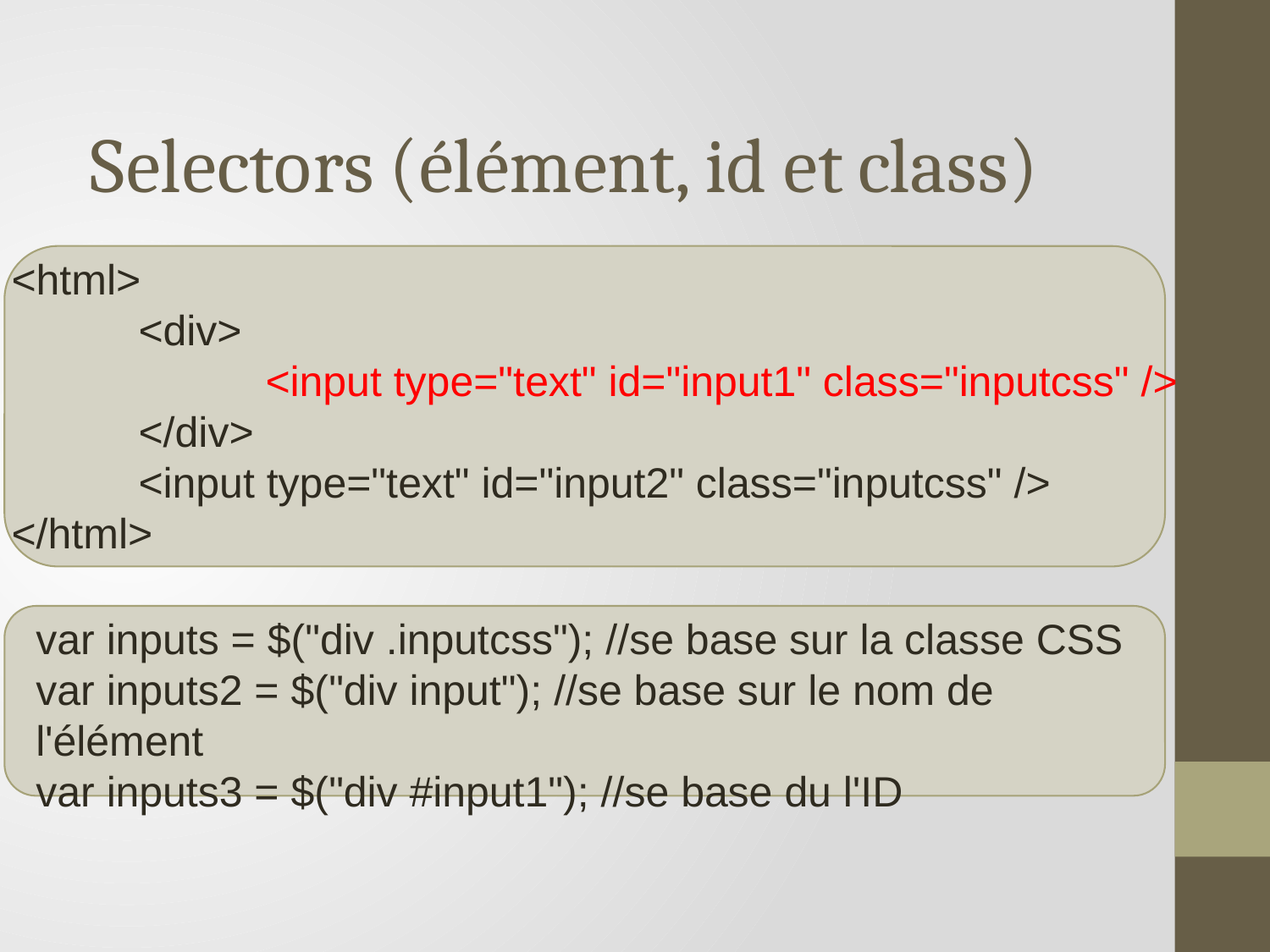

# Selectors (élément, id et class)

<html>
	<div>
		<input type="text" id="input1" class="inputcss" />
	</div>
	<input type="text" id="input2" class="inputcss" />
</html>

var inputs = $("div .inputcss"); //se base sur la classe CSS
var inputs2 = $("div input"); //se base sur le nom de l'élément
var inputs3 = $("div #input1"); //se base du l'ID